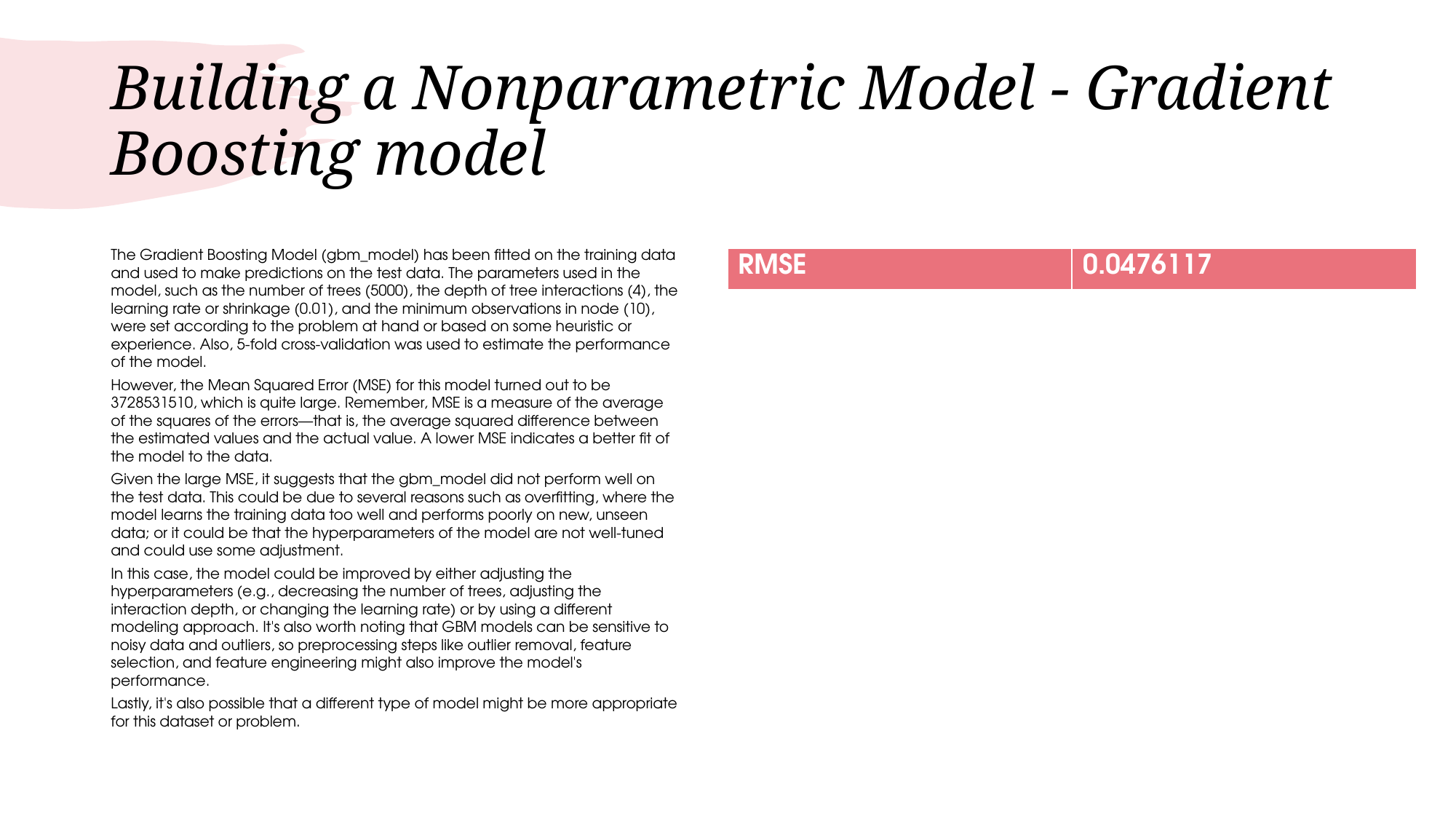

# Building a Nonparametric Model - Gradient Boosting model
The Gradient Boosting Model (gbm_model) has been fitted on the training data and used to make predictions on the test data. The parameters used in the model, such as the number of trees (5000), the depth of tree interactions (4), the learning rate or shrinkage (0.01), and the minimum observations in node (10), were set according to the problem at hand or based on some heuristic or experience. Also, 5-fold cross-validation was used to estimate the performance of the model.
However, the Mean Squared Error (MSE) for this model turned out to be 3728531510, which is quite large. Remember, MSE is a measure of the average of the squares of the errors—that is, the average squared difference between the estimated values and the actual value. A lower MSE indicates a better fit of the model to the data.
Given the large MSE, it suggests that the gbm_model did not perform well on the test data. This could be due to several reasons such as overfitting, where the model learns the training data too well and performs poorly on new, unseen data; or it could be that the hyperparameters of the model are not well-tuned and could use some adjustment.
In this case, the model could be improved by either adjusting the hyperparameters (e.g., decreasing the number of trees, adjusting the interaction depth, or changing the learning rate) or by using a different modeling approach. It's also worth noting that GBM models can be sensitive to noisy data and outliers, so preprocessing steps like outlier removal, feature selection, and feature engineering might also improve the model's performance.
Lastly, it's also possible that a different type of model might be more appropriate for this dataset or problem.
| RMSE | 0.0476117 |
| --- | --- |